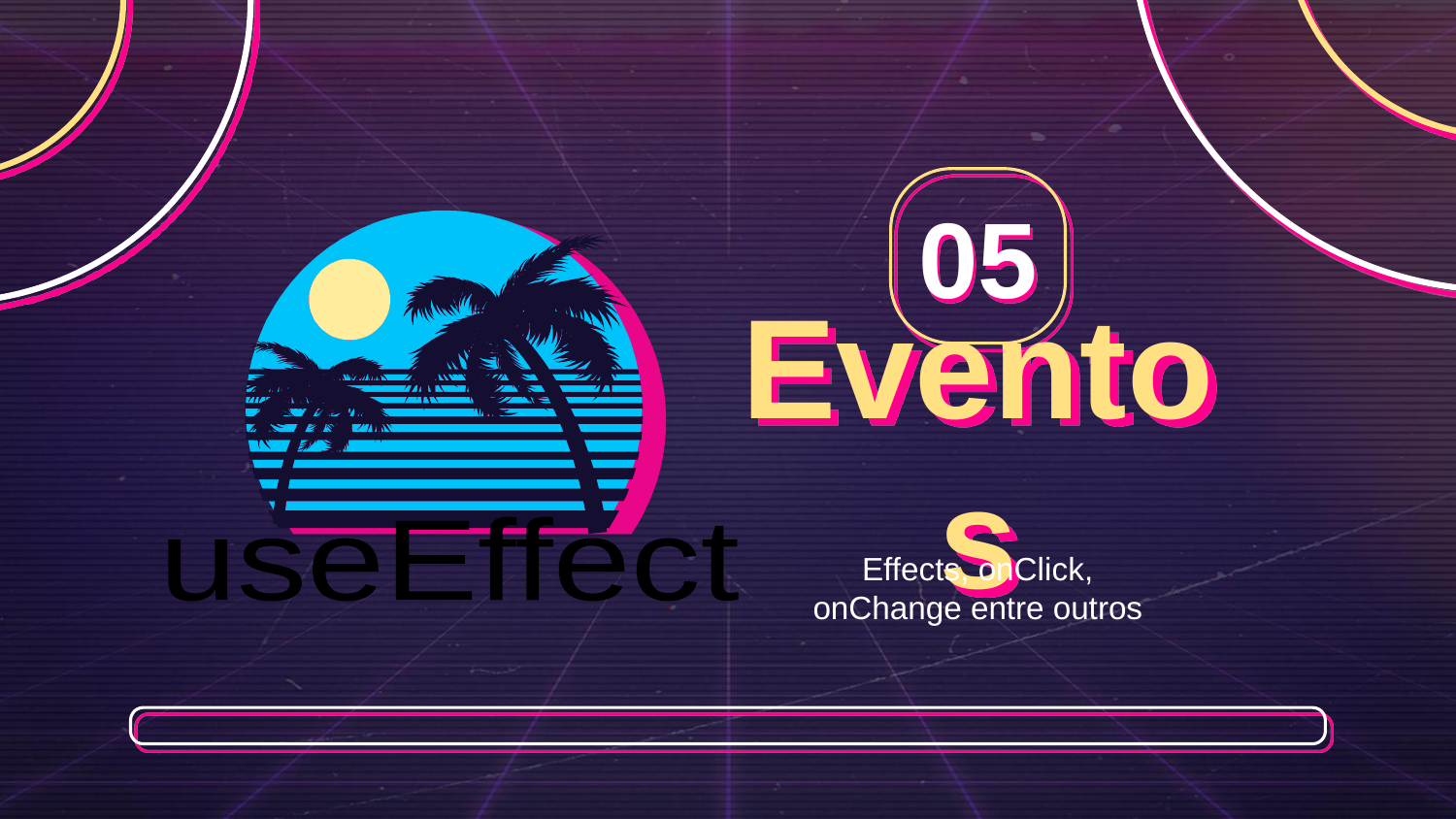

05

# Eventos
useEffect
Effects, onClick, onChange entre outros